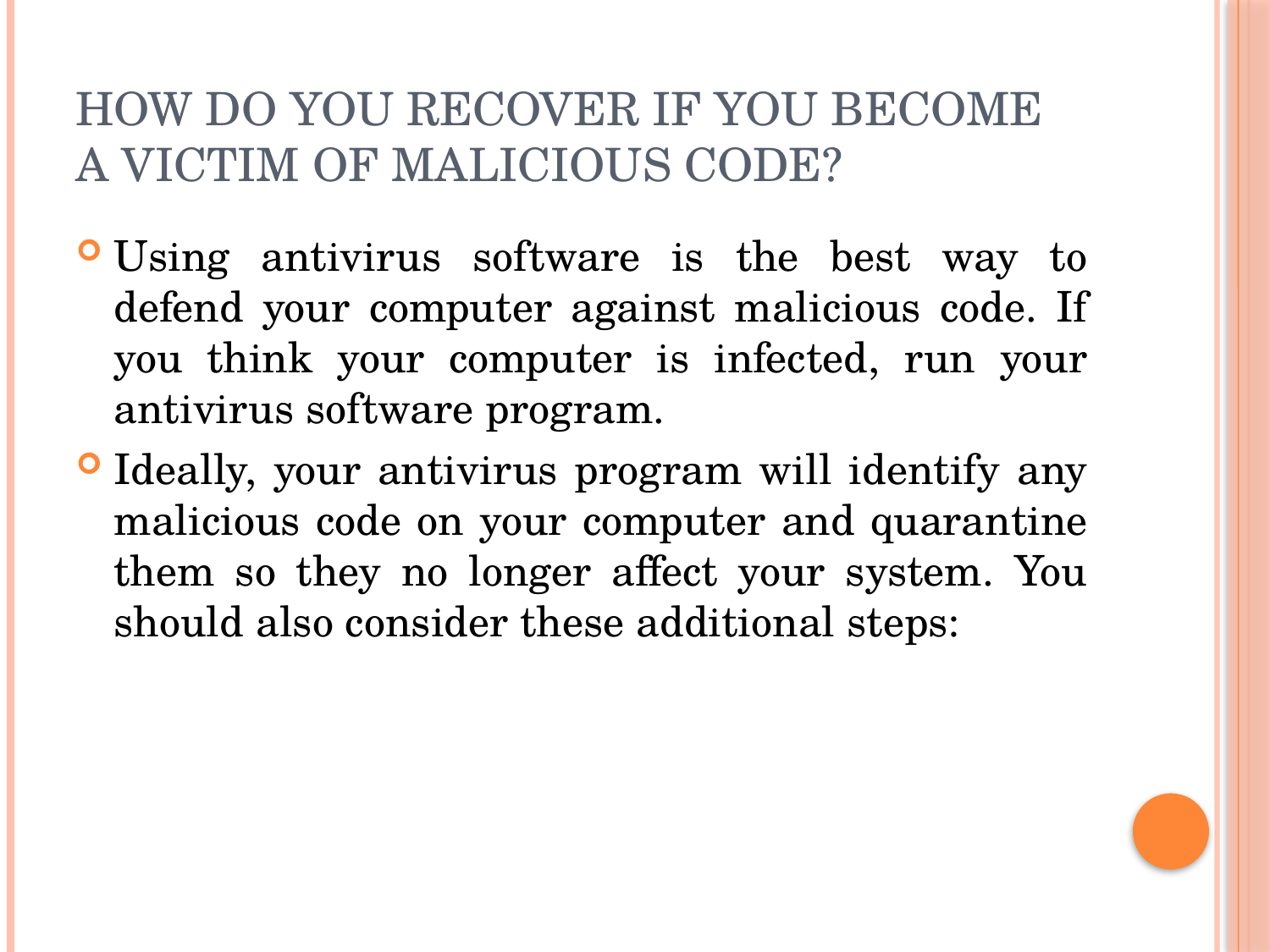

# How do you recover if you become a victim of malicious code?
Using antivirus software is the best way to defend your computer against malicious code. If you think your computer is infected, run your antivirus software program.
Ideally, your antivirus program will identify any malicious code on your computer and quarantine them so they no longer affect your system. You should also consider these additional steps: